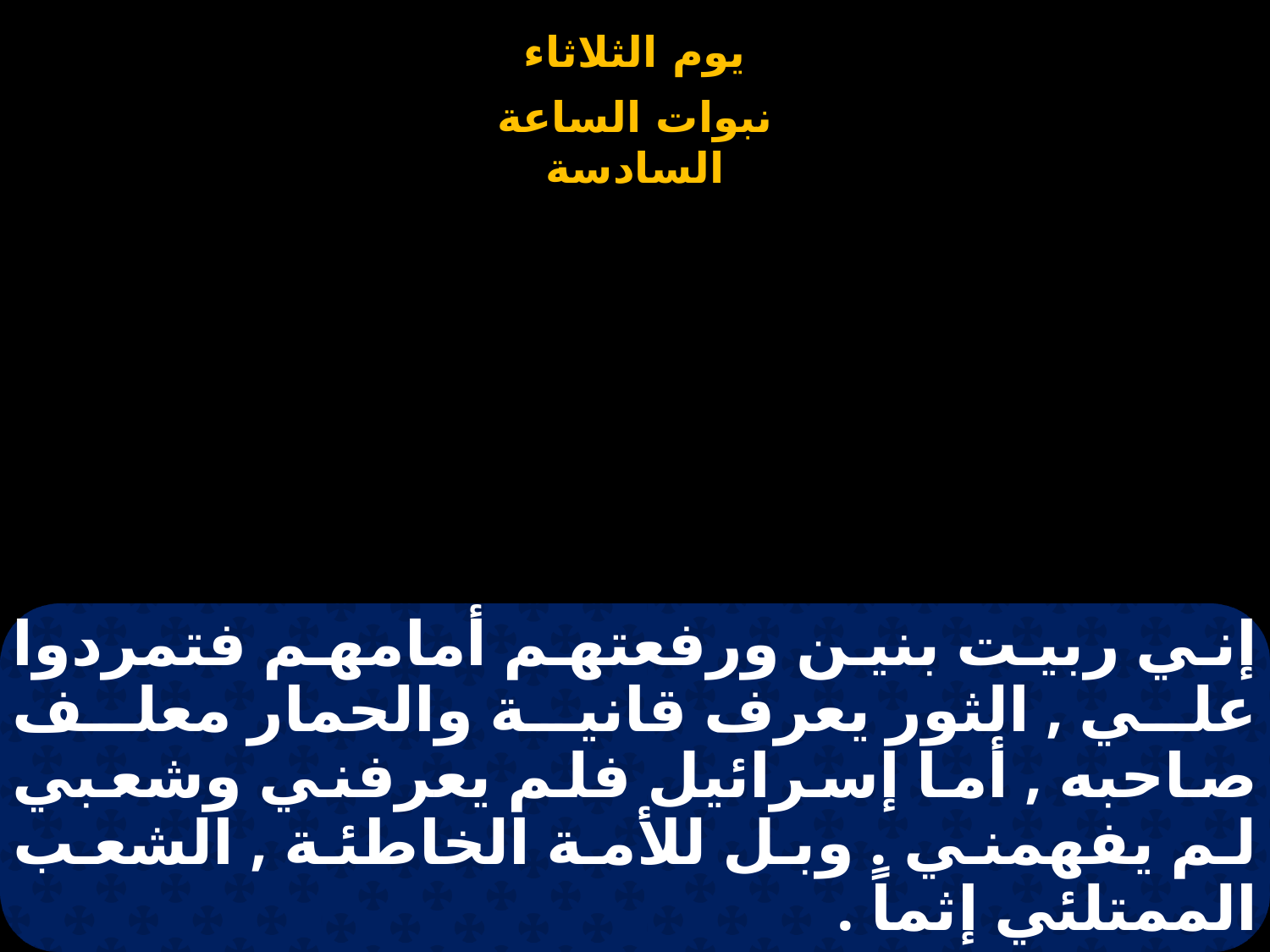

# إني ربيت بنين ورفعتهم أمامهم فتمردوا علي , الثور يعرف قانية والحمار معلف صاحبه , أما إسرائيل فلم يعرفني وشعبي لم يفهمني . وبل للأمة الخاطئة , الشعب الممتلئي إثماً .